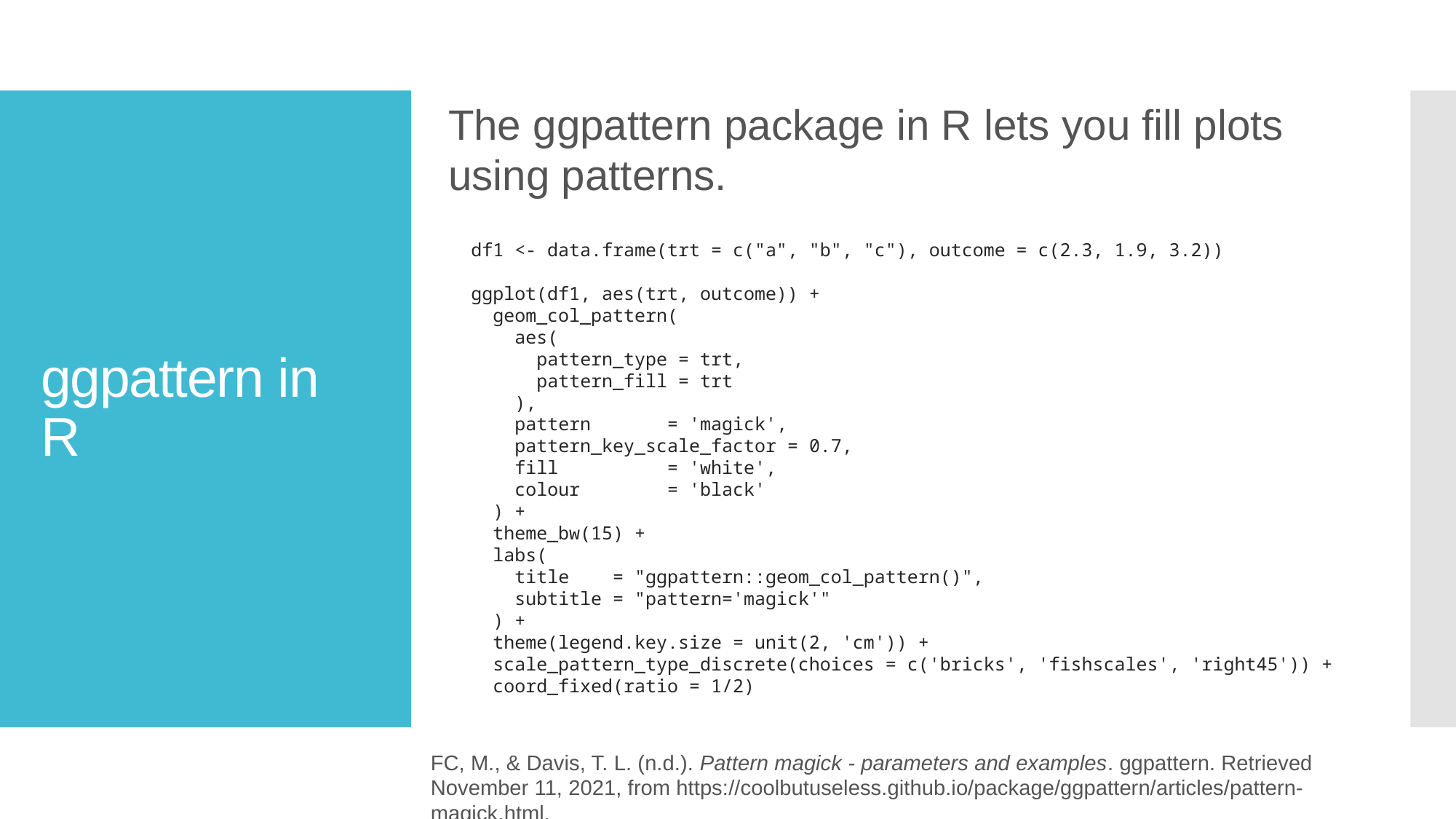

The ggpattern package in R lets you fill plots using patterns.

# ggpattern in R
df1 <- data.frame(trt = c("a", "b", "c"), outcome = c(2.3, 1.9, 3.2))

ggplot(df1, aes(trt, outcome)) +
  geom_col_pattern(
    aes(
      pattern_type = trt,
      pattern_fill = trt
    ),
    pattern       = 'magick',
    pattern_key_scale_factor = 0.7,
    fill          = 'white',
    colour        = 'black'
  ) +
  theme_bw(15) +
  labs(
    title    = "ggpattern::geom_col_pattern()",
    subtitle = "pattern='magick'"
  ) +
  theme(legend.key.size = unit(2, 'cm')) +
  scale_pattern_type_discrete(choices = c('bricks', 'fishscales', 'right45')) +
  coord_fixed(ratio = 1/2)
FC, M., & Davis, T. L. (n.d.). Pattern magick - parameters and examples. ggpattern. Retrieved November 11, 2021, from https://coolbutuseless.github.io/package/ggpattern/articles/pattern-magick.html.